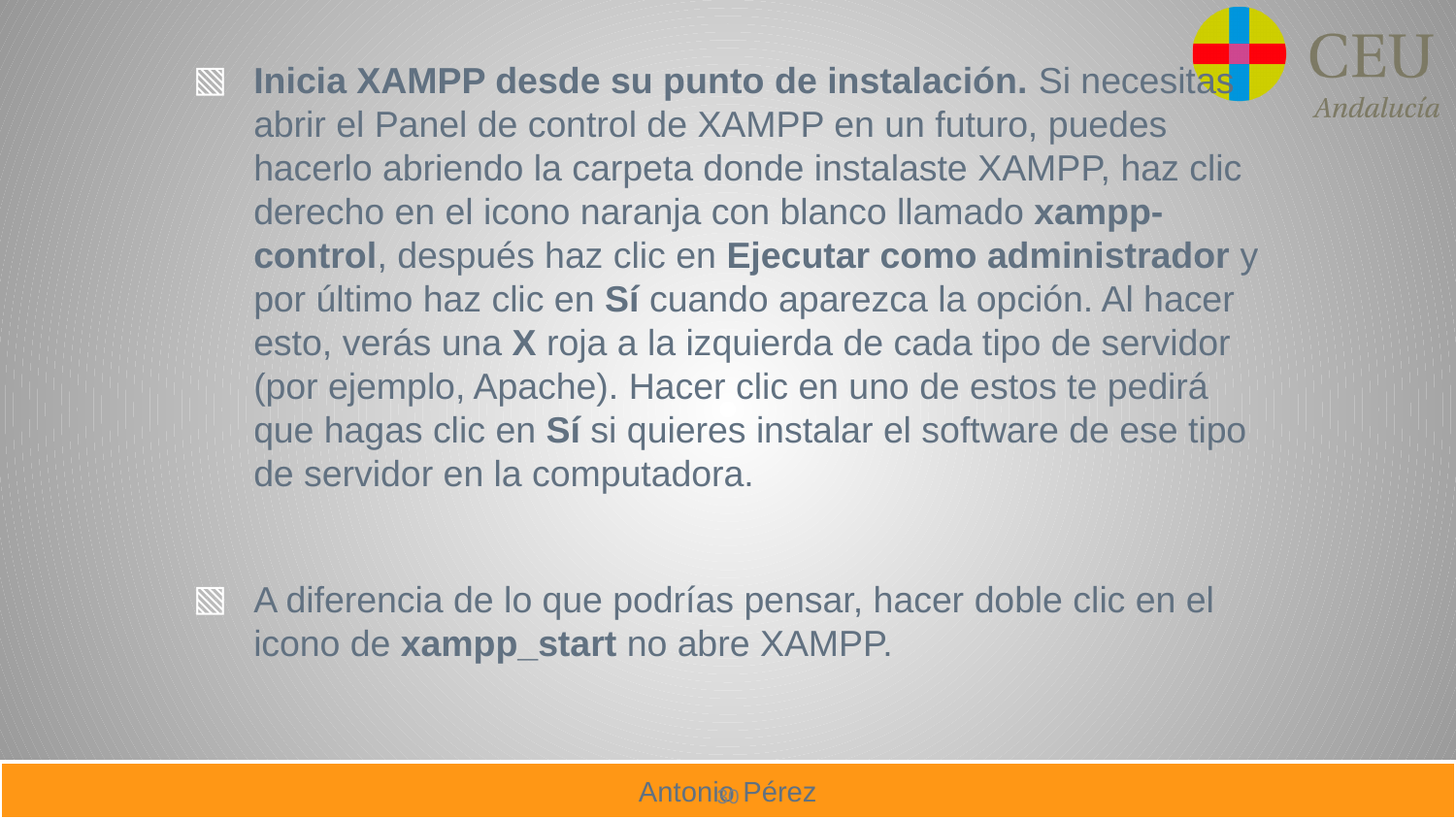

Inicia XAMPP desde su punto de instalación. Si necesitas abrir el Panel de control de XAMPP en un futuro, puedes hacerlo abriendo la carpeta donde instalaste XAMPP, haz clic derecho en el icono naranja con blanco llamado xampp-control, después haz clic en Ejecutar como administrador y por último haz clic en Sí cuando aparezca la opción. Al hacer esto, verás una X roja a la izquierda de cada tipo de servidor (por ejemplo, Apache). Hacer clic en uno de estos te pedirá que hagas clic en Sí si quieres instalar el software de ese tipo de servidor en la computadora.

A diferencia de lo que podrías pensar, hacer doble clic en el icono de xampp_start no abre XAMPP.

30